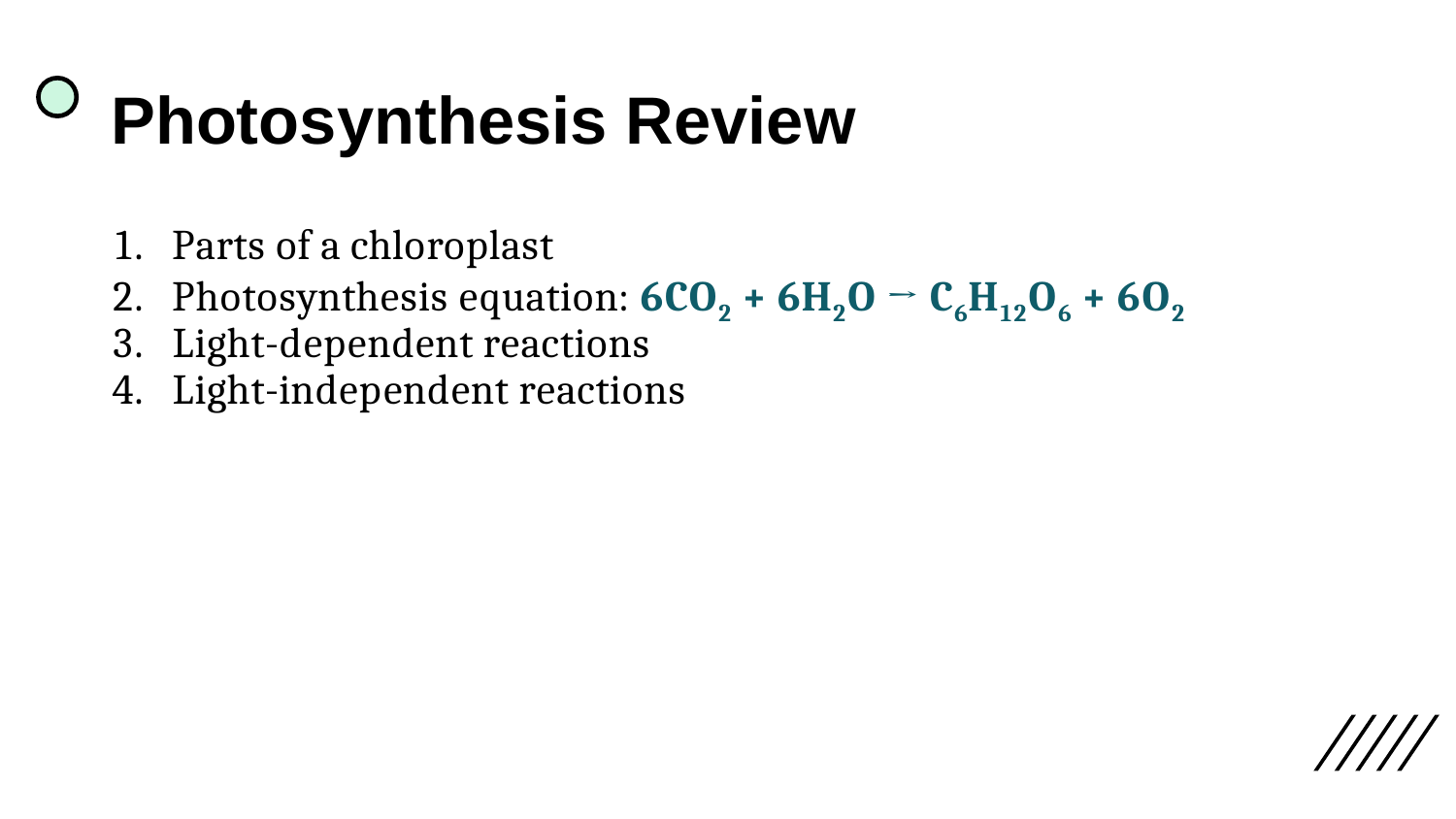

# Photosynthesis Review
Parts of a chloroplast
Photosynthesis equation: 6CO2 + 6H2O → C6H12O6 + 6O2
Light-dependent reactions
Light-independent reactions